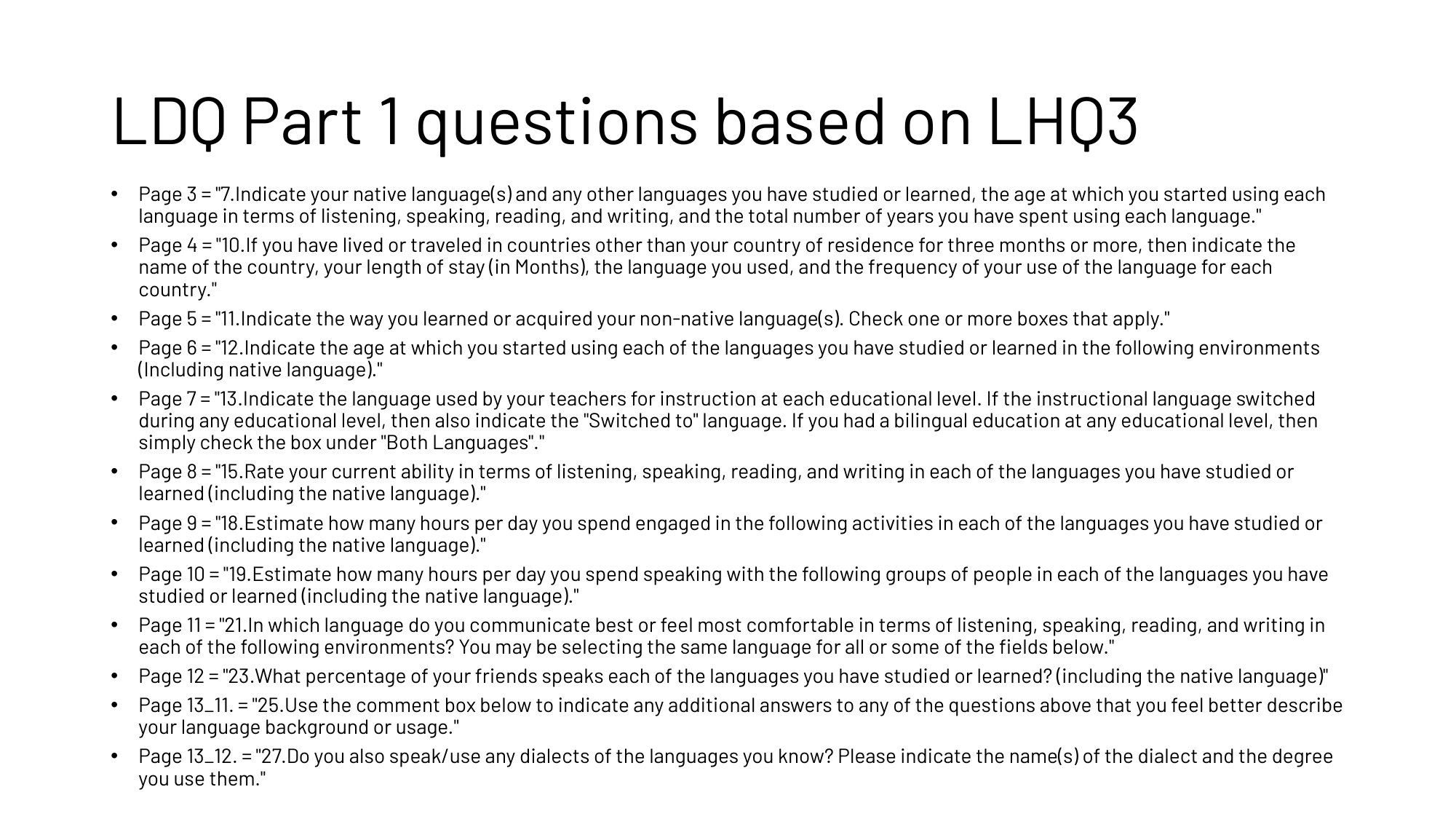

# LDQ Part 1 questions based on LHQ3
Page 3 = "7.Indicate your native language(s) and any other languages you have studied or learned, the age at which you started using each language in terms of listening, speaking, reading, and writing, and the total number of years you have spent using each language."
Page 4 = "10.If you have lived or traveled in countries other than your country of residence for three months or more, then indicate the name of the country, your length of stay (in Months), the language you used, and the frequency of your use of the language for each country."
Page 5 = "11.Indicate the way you learned or acquired your non-native language(s). Check one or more boxes that apply."
Page 6 = "12.Indicate the age at which you started using each of the languages you have studied or learned in the following environments (Including native language)."
Page 7 = "13.Indicate the language used by your teachers for instruction at each educational level. If the instructional language switched during any educational level, then also indicate the "Switched to" language. If you had a bilingual education at any educational level, then simply check the box under "Both Languages"."
Page 8 = "15.Rate your current ability in terms of listening, speaking, reading, and writing in each of the languages you have studied or learned (including the native language)."
Page 9 = "18.Estimate how many hours per day you spend engaged in the following activities in each of the languages you have studied or learned (including the native language)."
Page 10 = "19.Estimate how many hours per day you spend speaking with the following groups of people in each of the languages you have studied or learned (including the native language)."
Page 11 = "21.In which language do you communicate best or feel most comfortable in terms of listening, speaking, reading, and writing in each of the following environments? You may be selecting the same language for all or some of the fields below."
Page 12 = "23.What percentage of your friends speaks each of the languages you have studied or learned? (including the native language)"
Page 13_11. = "25.Use the comment box below to indicate any additional answers to any of the questions above that you feel better describe your language background or usage."
Page 13_12. = "27.Do you also speak/use any dialects of the languages you know? Please indicate the name(s) of the dialect and the degree you use them."